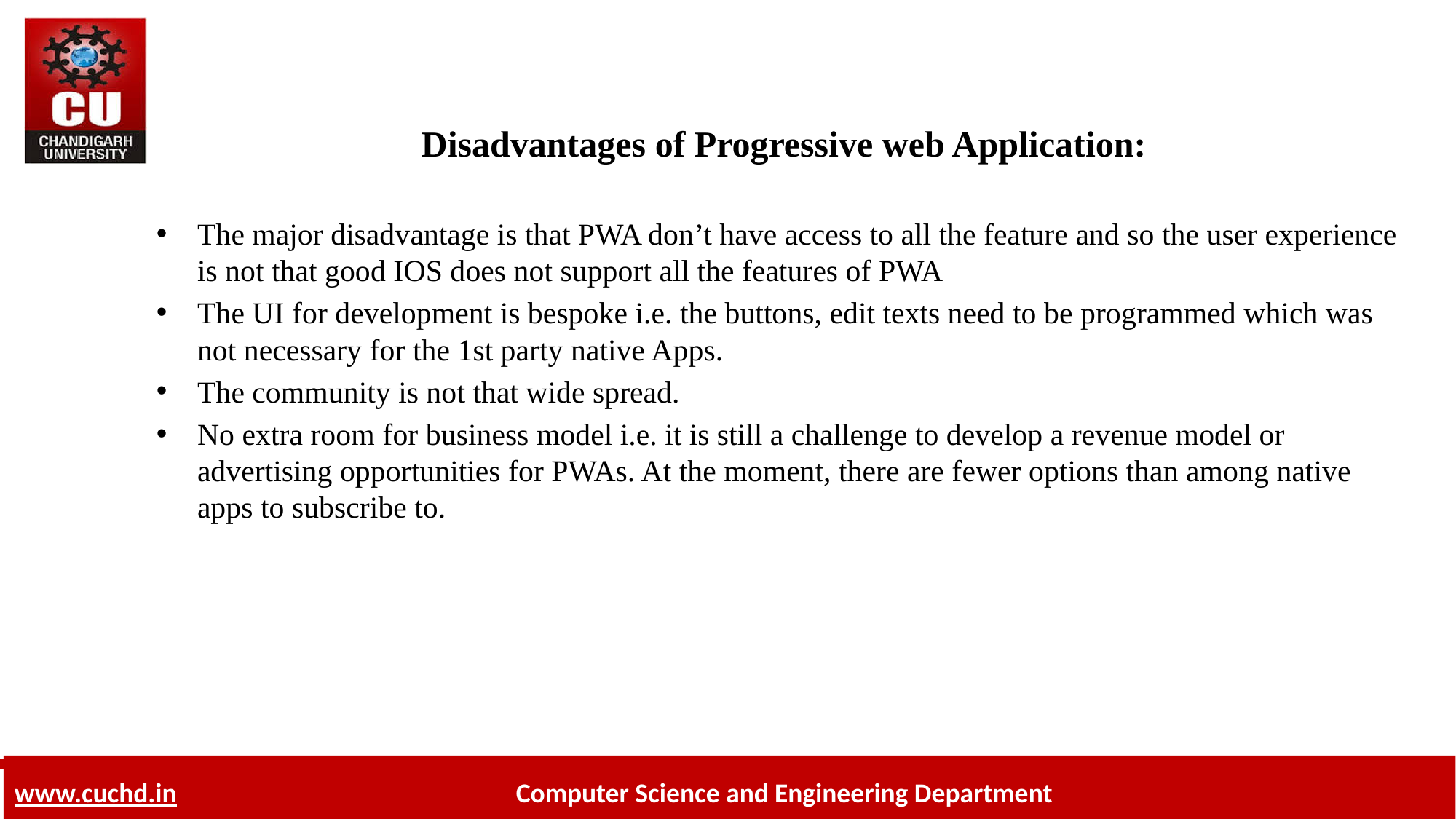

# Disadvantages of Progressive web Application:
The major disadvantage is that PWA don’t have access to all the feature and so the user experience is not that good IOS does not support all the features of PWA
The UI for development is bespoke i.e. the buttons, edit texts need to be programmed which was not necessary for the 1st party native Apps.
The community is not that wide spread.
No extra room for business model i.e. it is still a challenge to develop a revenue model or advertising opportunities for PWAs. At the moment, there are fewer options than among native apps to subscribe to.